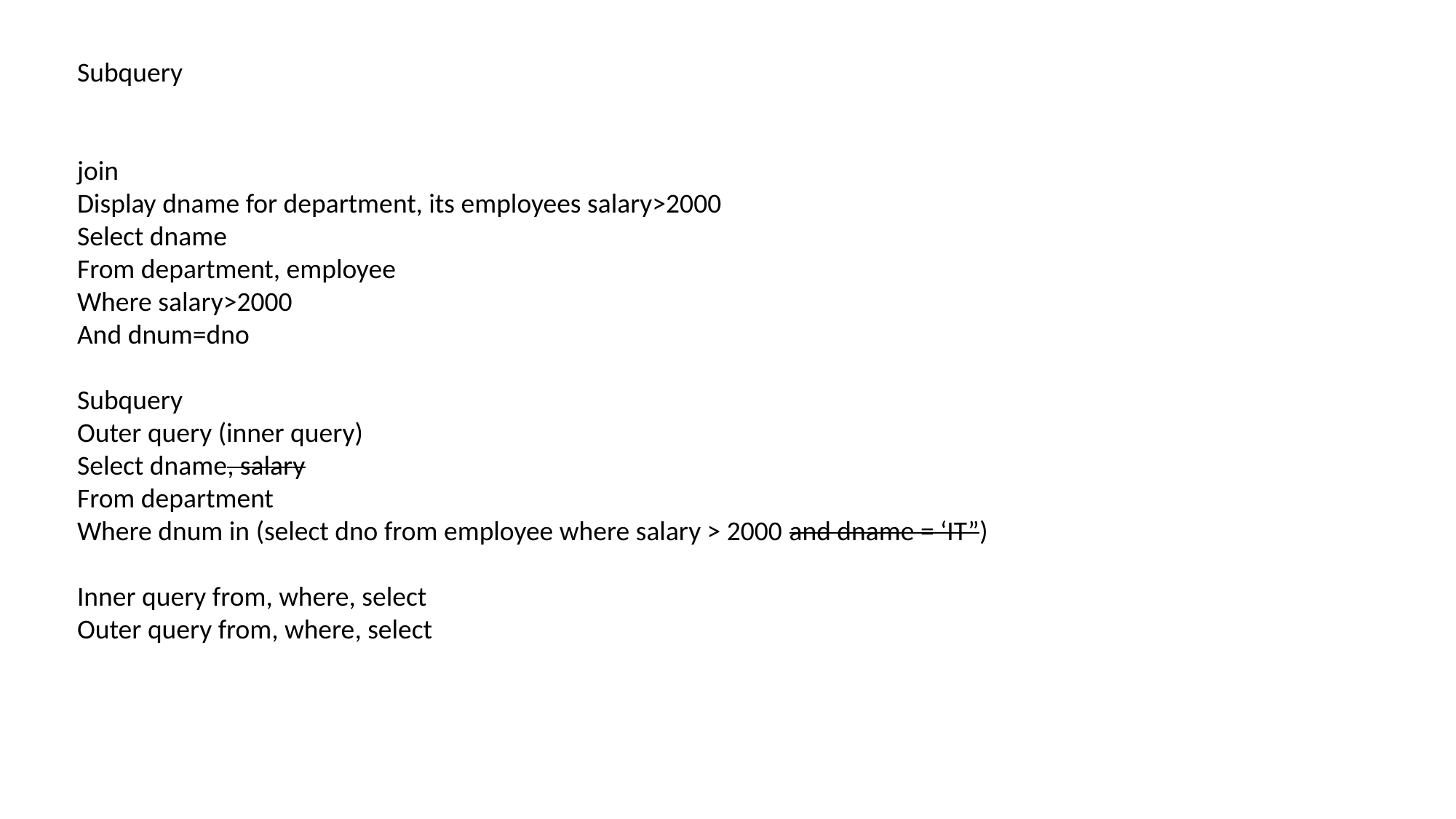

Subquery

join
Display dname for department, its employees salary>2000
Select dname
From department, employee
Where salary>2000
And dnum=dno

Subquery
Outer query (inner query)
Select dname, salary
From department
Where dnum in (select dno from employee where salary > 2000 and dname = ‘IT”)

Inner query from, where, select
Outer query from, where, select